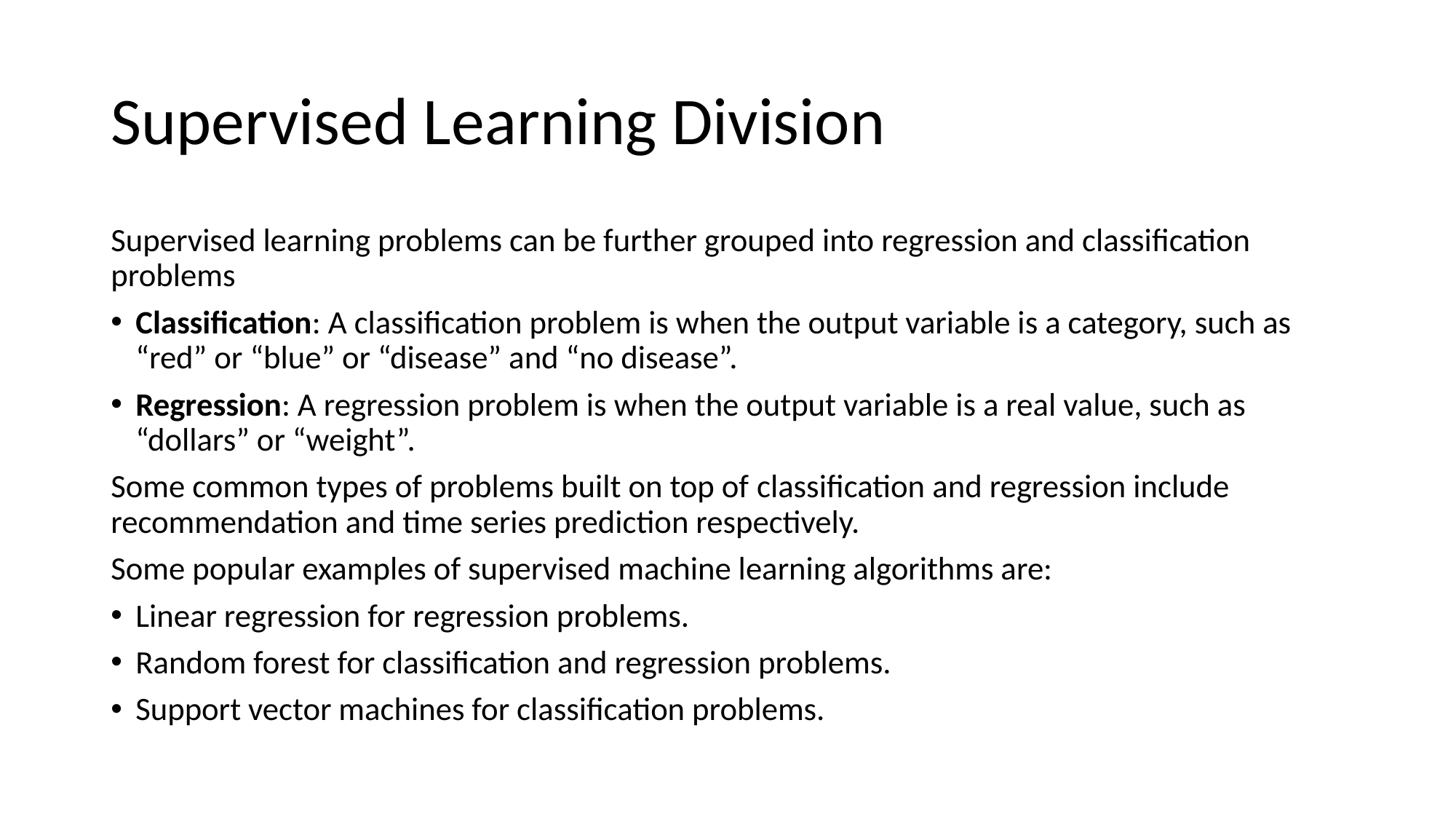

# Supervised Learning Division
Supervised learning problems can be further grouped into regression and classification problems
Classification: A classification problem is when the output variable is a category, such as “red” or “blue” or “disease” and “no disease”.
Regression: A regression problem is when the output variable is a real value, such as “dollars” or “weight”.
Some common types of problems built on top of classification and regression include recommendation and time series prediction respectively.
Some popular examples of supervised machine learning algorithms are:
Linear regression for regression problems.
Random forest for classification and regression problems.
Support vector machines for classification problems.